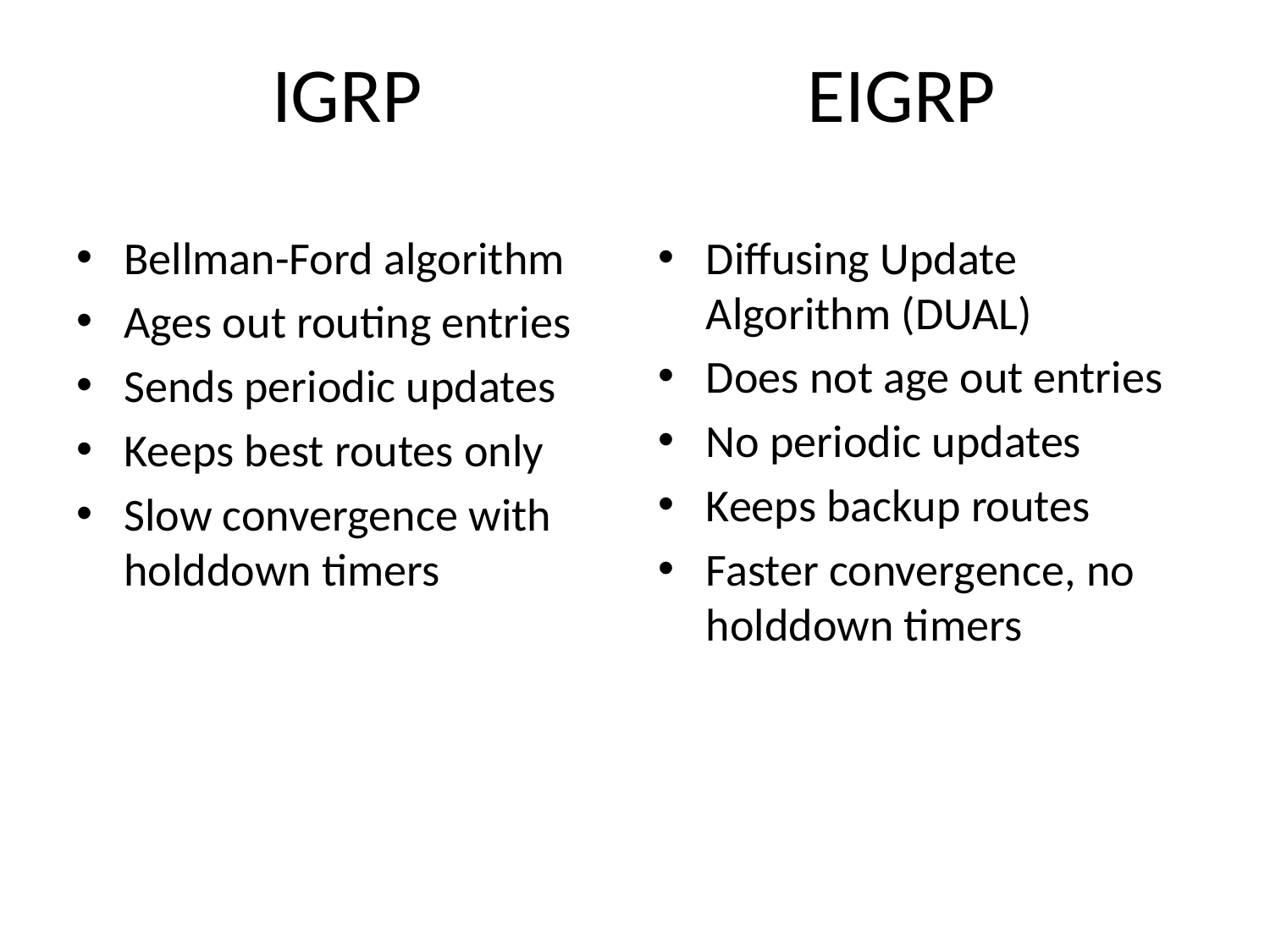

# IGRP                      EIGRP
Bellman-Ford algorithm
Ages out routing entries
Sends periodic updates
Keeps best routes only
Slow convergence with holddown timers
Diffusing Update Algorithm (DUAL)
Does not age out entries
No periodic updates
Keeps backup routes
Faster convergence, no holddown timers